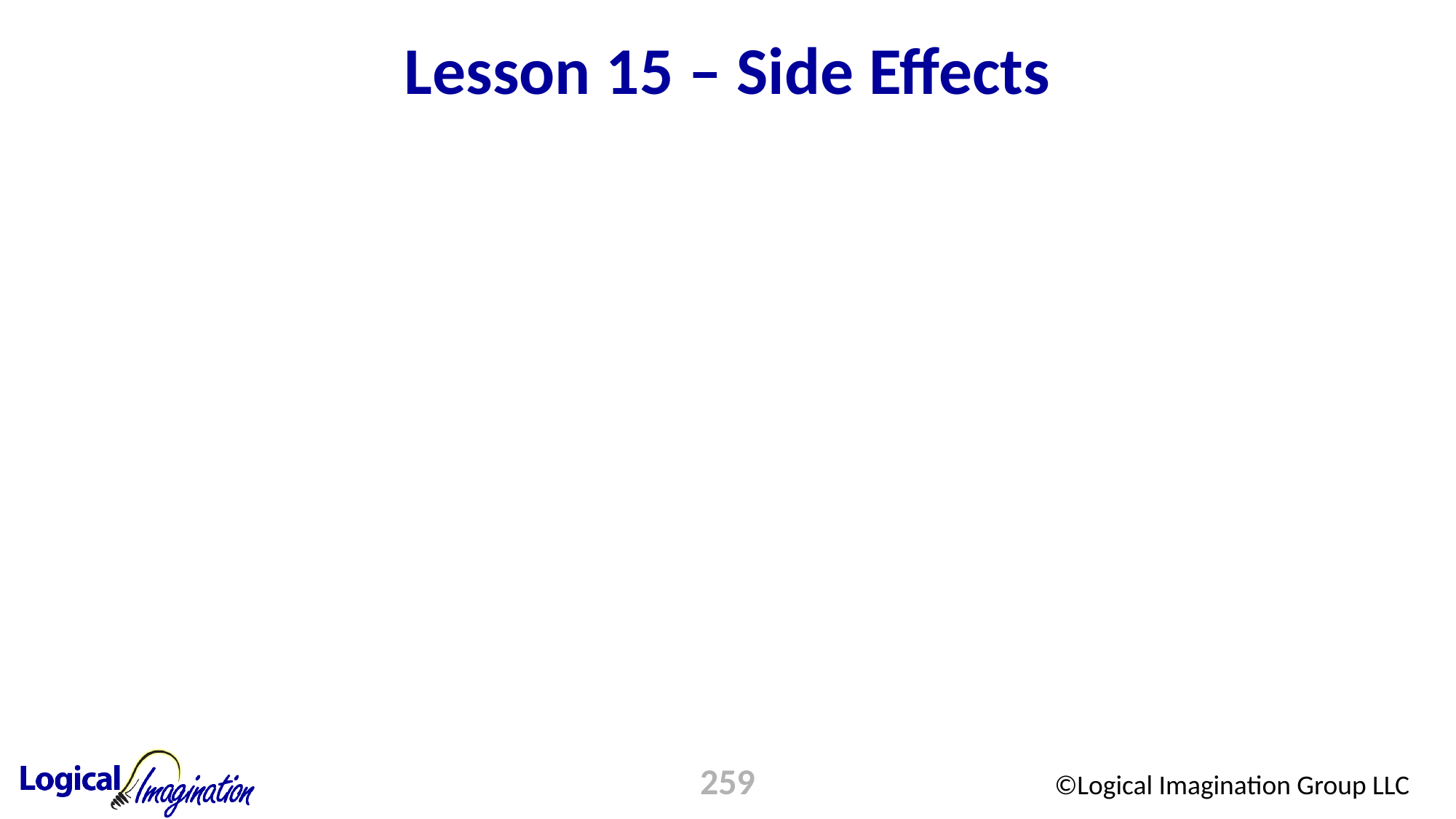

# Lesson 15 – Side Effects

259